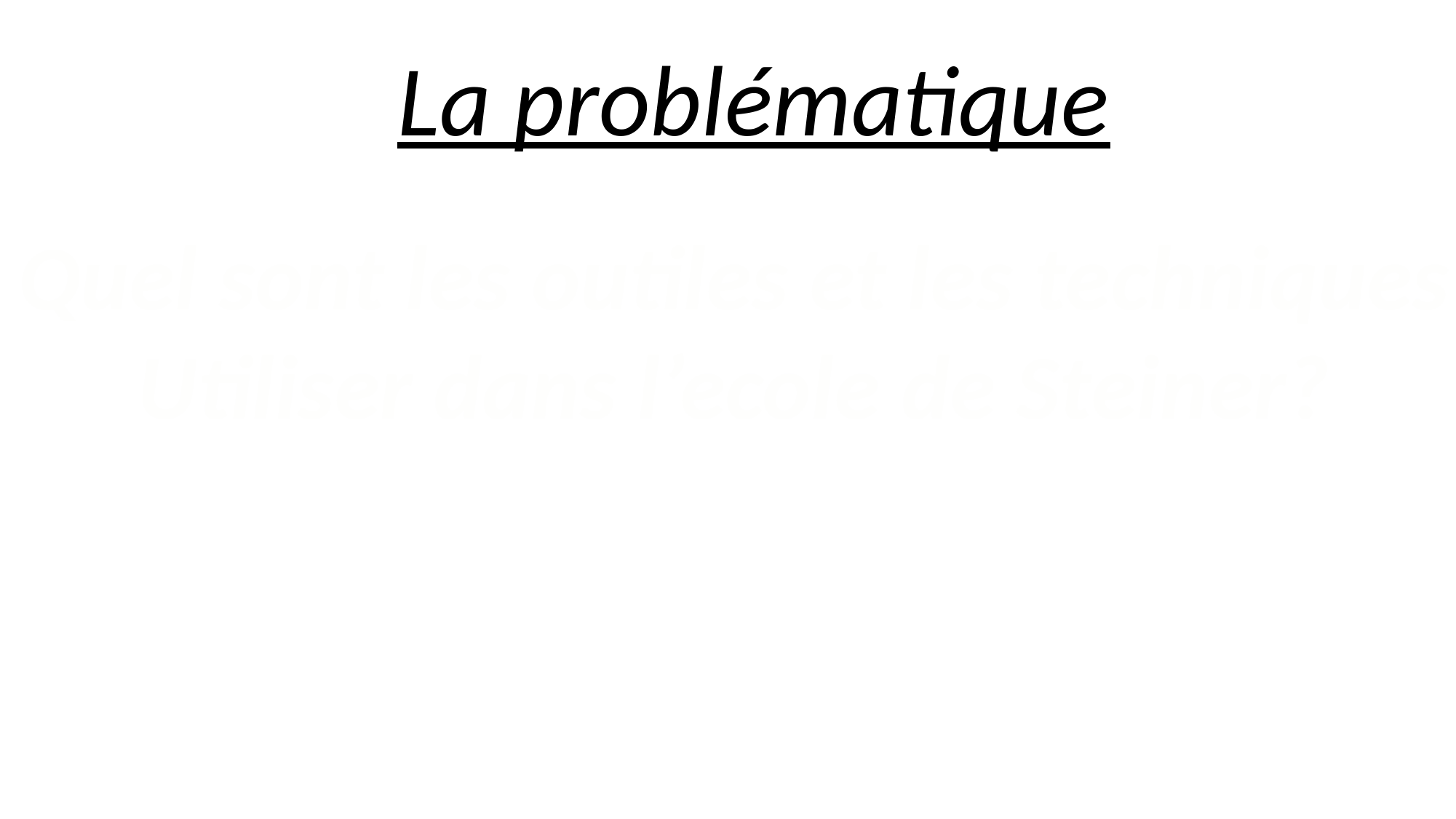

# La problématique
Quel sont les outiles et les techniques
Utiliser dans l’ecole de Steiner?